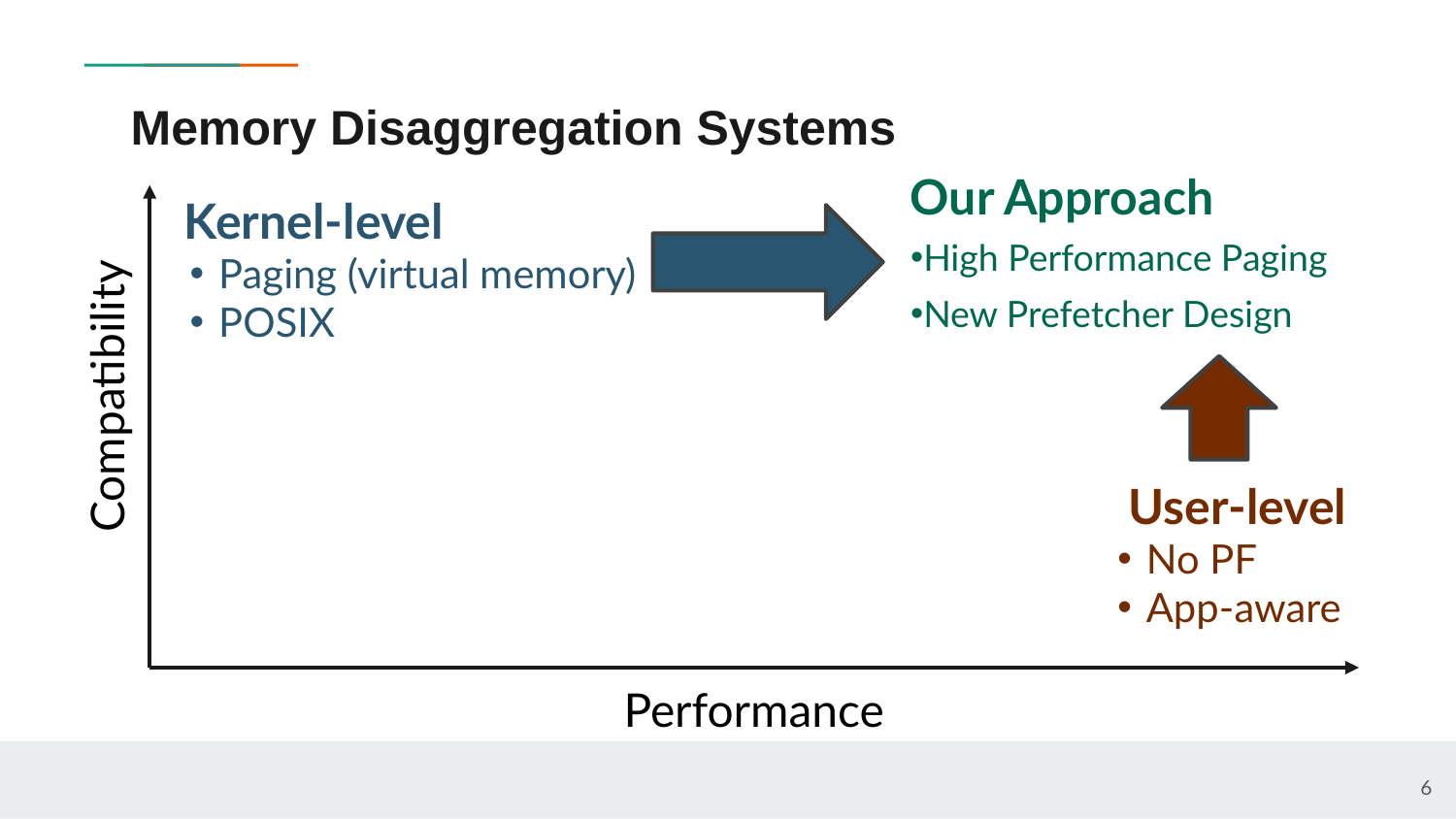

# Memory Disaggregation Systems
Our Approach
Kernel-level
Paging (virtual memory)
POSIX

High Performance Paging
New Prefetcher Design

Compatibility
User-level
No PF
App-aware
Performance
6